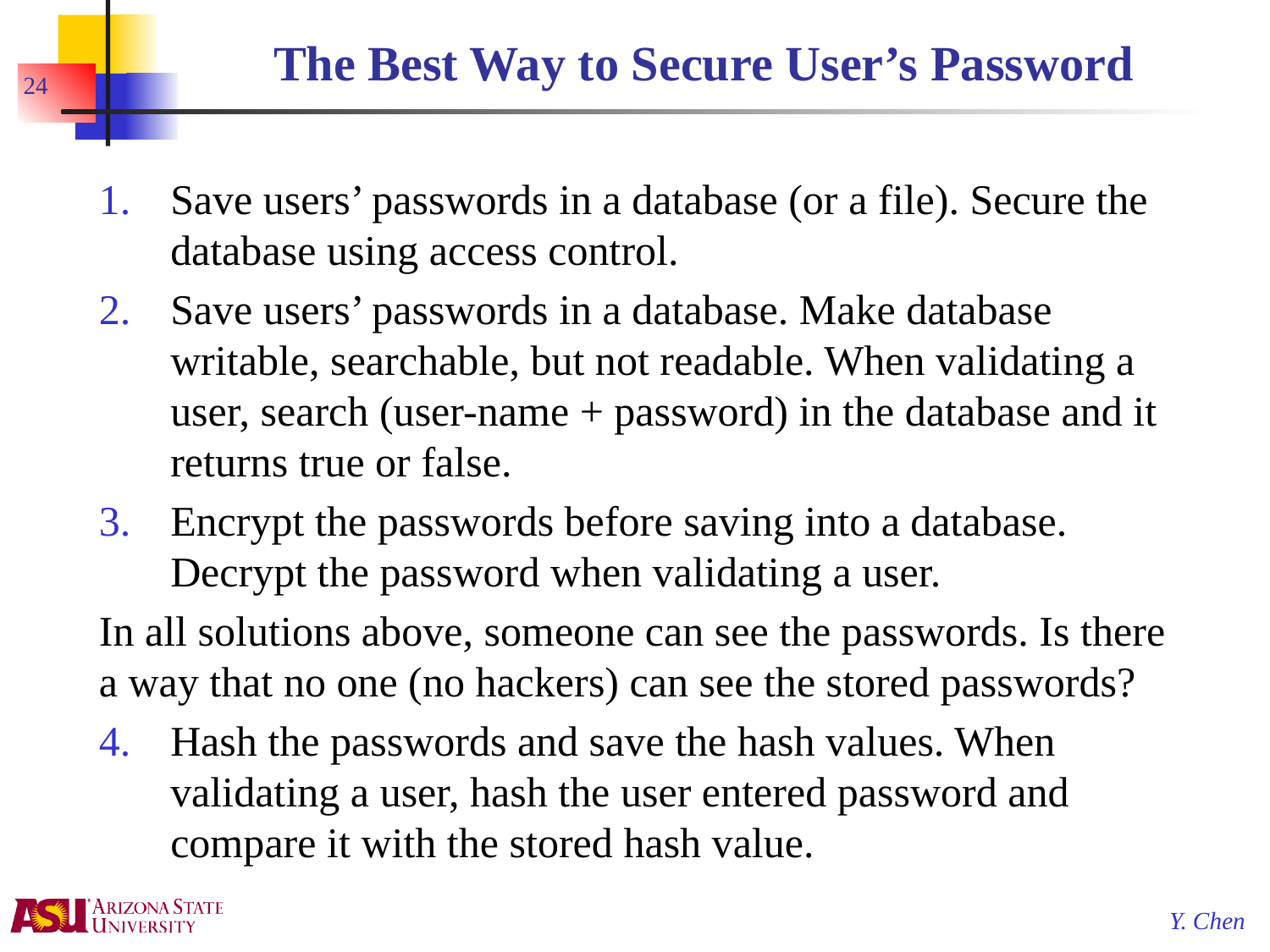

# The Best Way to Secure User’s Password
24
Save users’ passwords in a database (or a file). Secure the database using access control.
Save users’ passwords in a database. Make database writable, searchable, but not readable. When validating a user, search (user-name + password) in the database and it returns true or false.
Encrypt the passwords before saving into a database. Decrypt the password when validating a user.
In all solutions above, someone can see the passwords. Is there a way that no one (no hackers) can see the stored passwords?
Hash the passwords and save the hash values. When validating a user, hash the user entered password and compare it with the stored hash value.